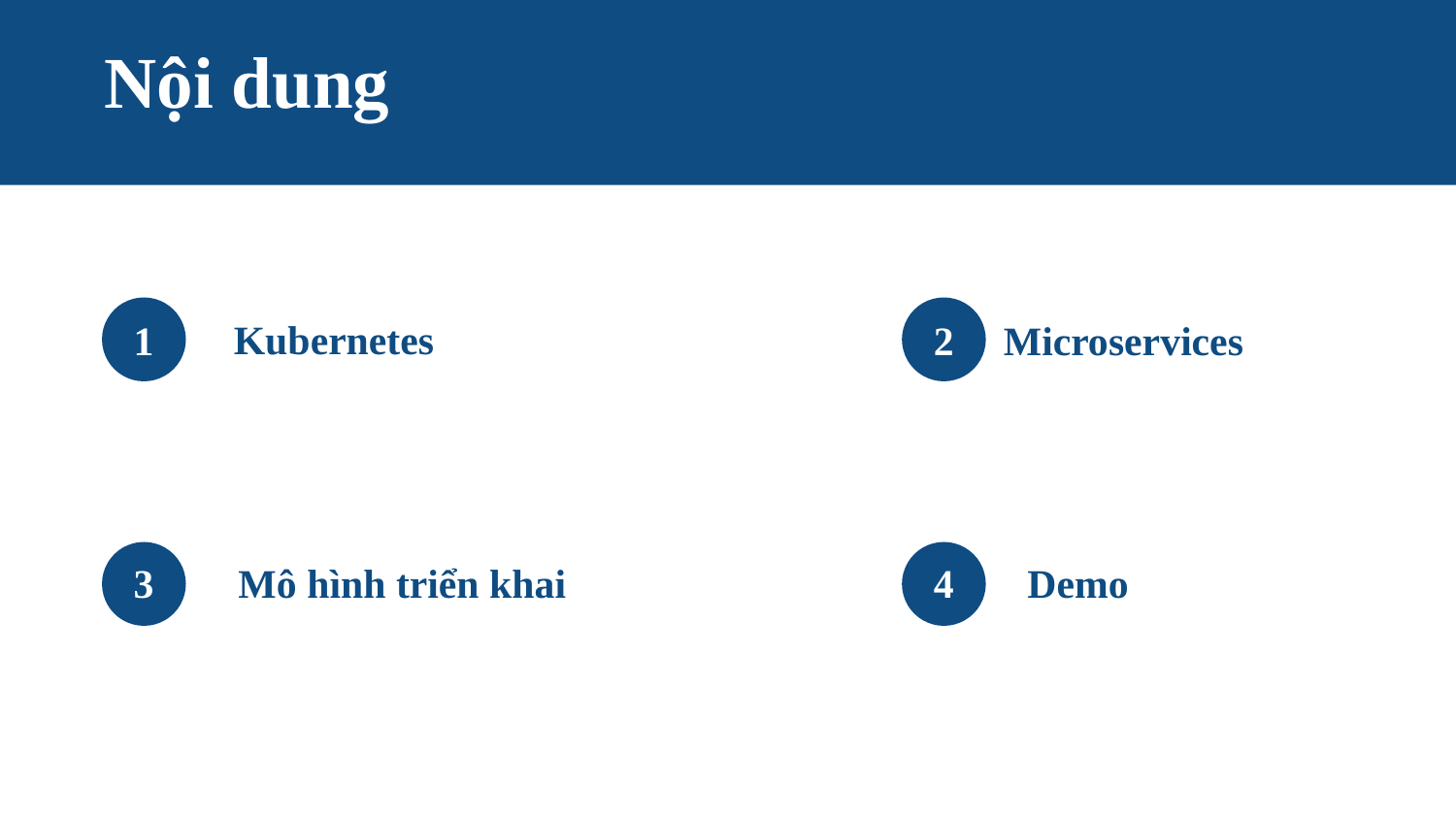

Nội dung

Kubernetes
1
2
Microservices

3
4
Mô hình triển khai
Demo